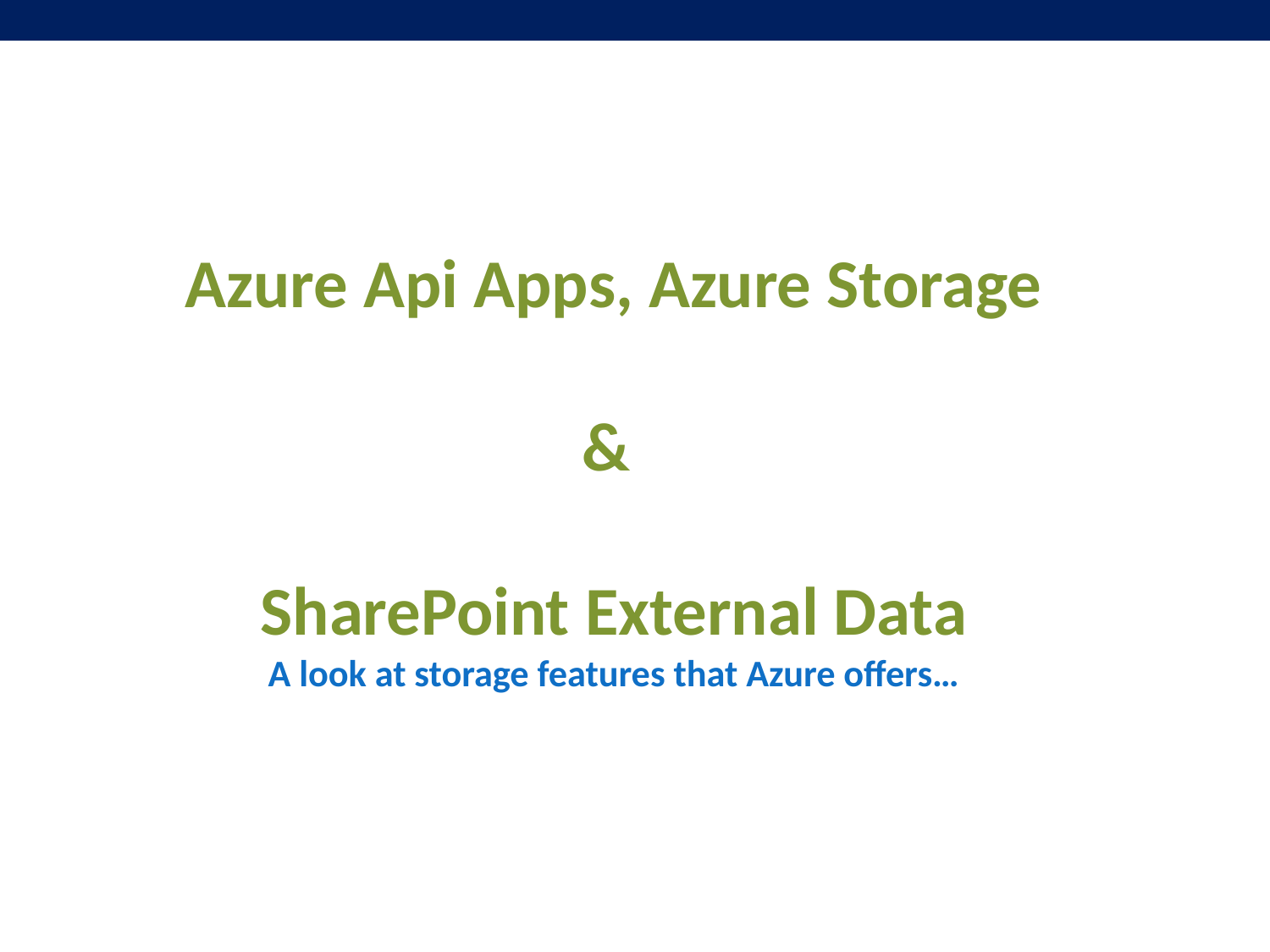

# Azure Api Apps, Azure Storage & SharePoint External Data A look at storage features that Azure offers…